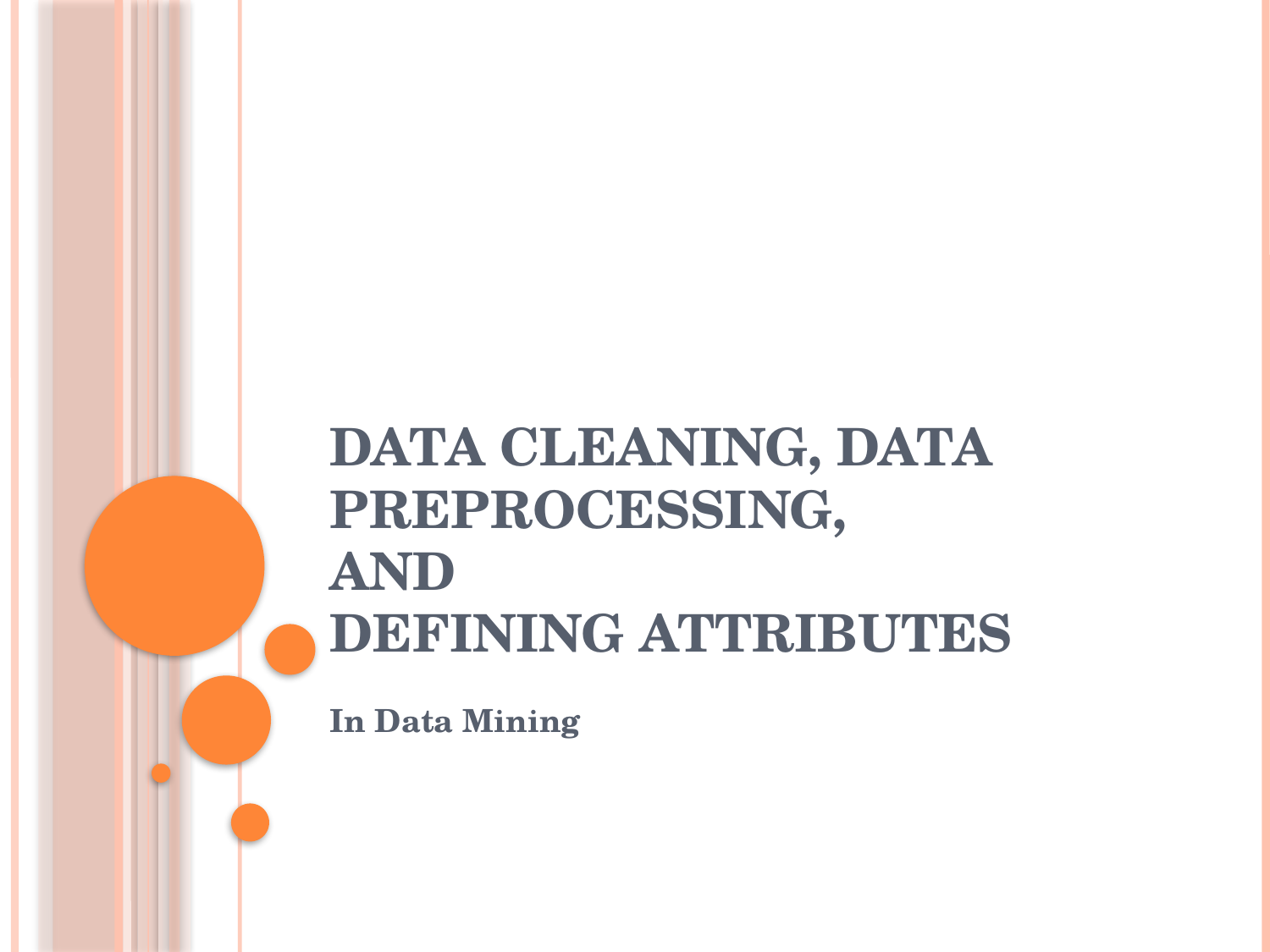

# DATA CLEANING, DATA PREPROCESSING, and DEFINING ATTRIBUTES
In Data Mining